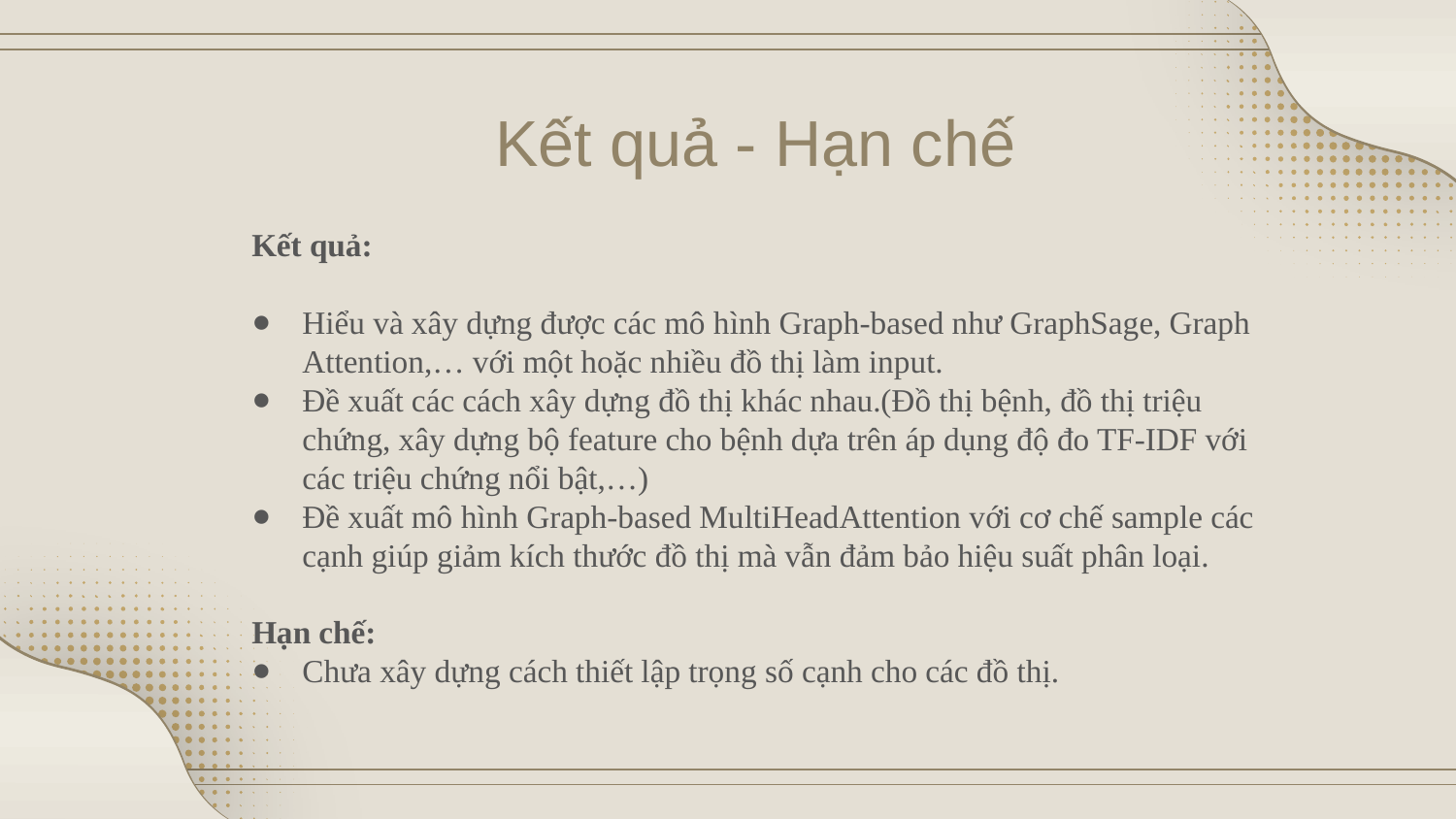

# Kết quả - Hạn chế
Kết quả:

Hiểu và xây dựng được các mô hình Graph-based như GraphSage, Graph Attention,… với một hoặc nhiều đồ thị làm input.
Đề xuất các cách xây dựng đồ thị khác nhau.(Đồ thị bệnh, đồ thị triệu chứng, xây dựng bộ feature cho bệnh dựa trên áp dụng độ đo TF-IDF với các triệu chứng nổi bật,…)
Đề xuất mô hình Graph-based MultiHeadAttention với cơ chế sample các cạnh giúp giảm kích thước đồ thị mà vẫn đảm bảo hiệu suất phân loại.

Hạn chế:
Chưa xây dựng cách thiết lập trọng số cạnh cho các đồ thị.